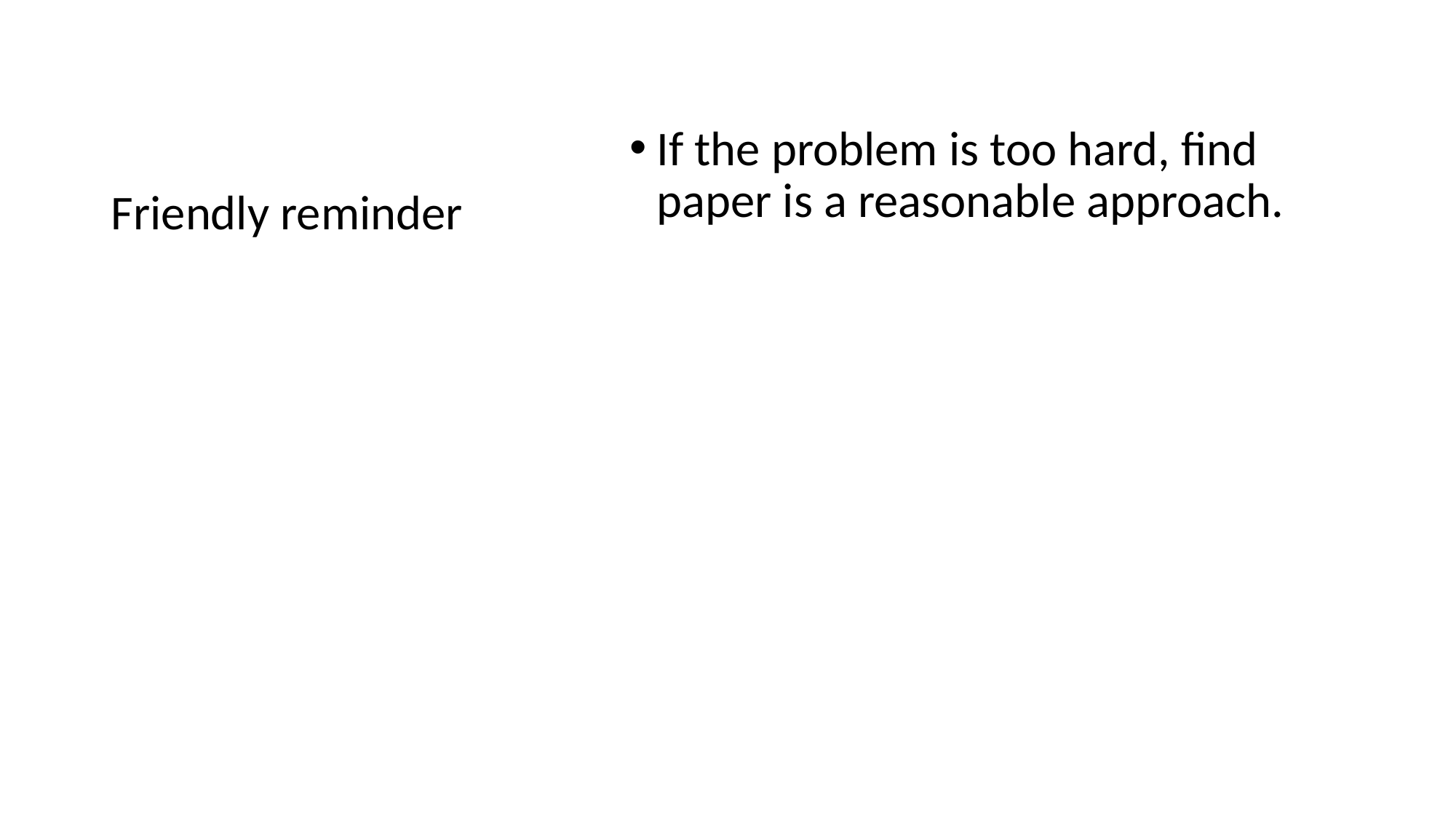

# Friendly reminder
If the problem is too hard, find paper is a reasonable approach.